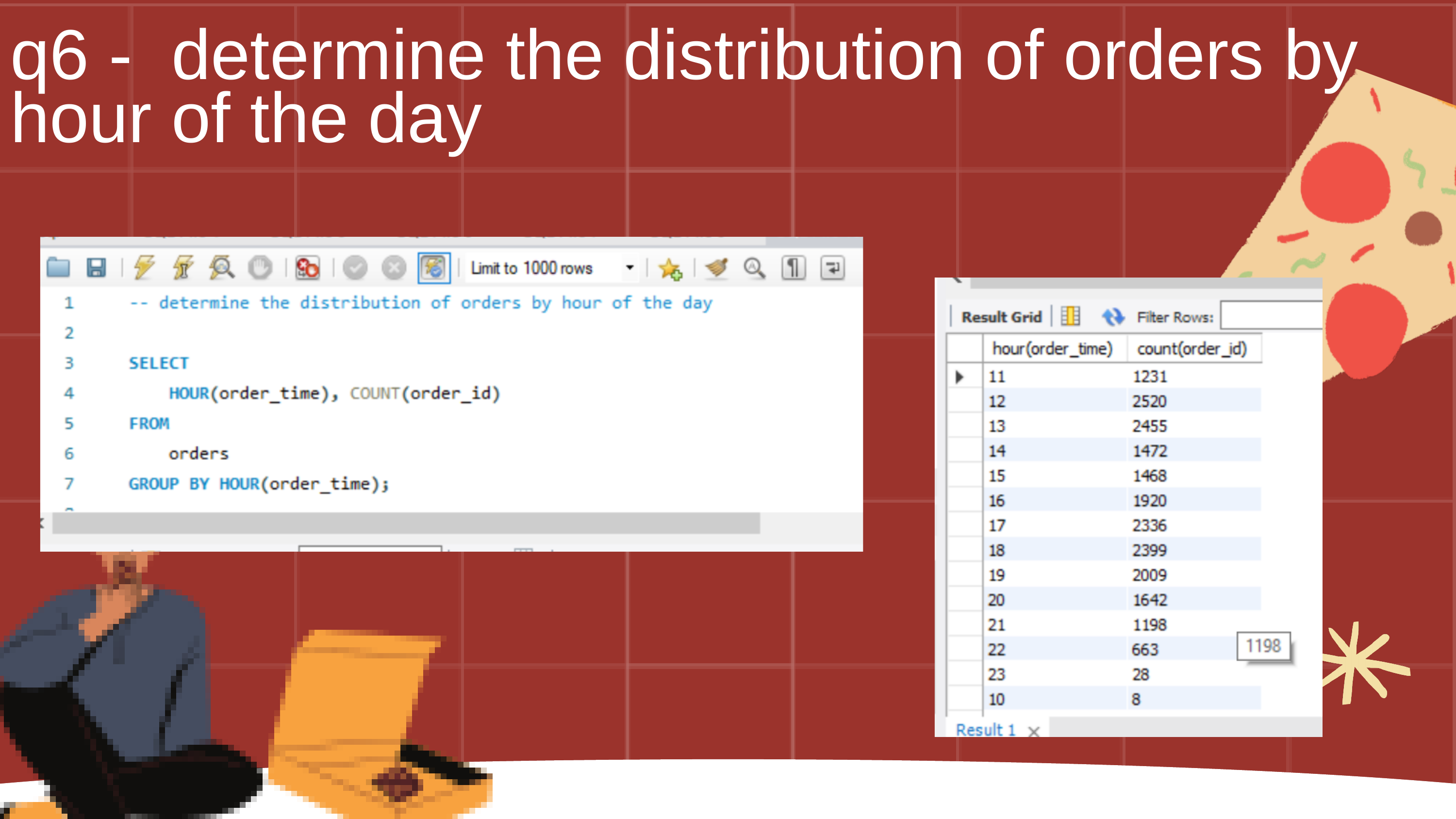

q6 -  determine the distribution of orders by hour of the day